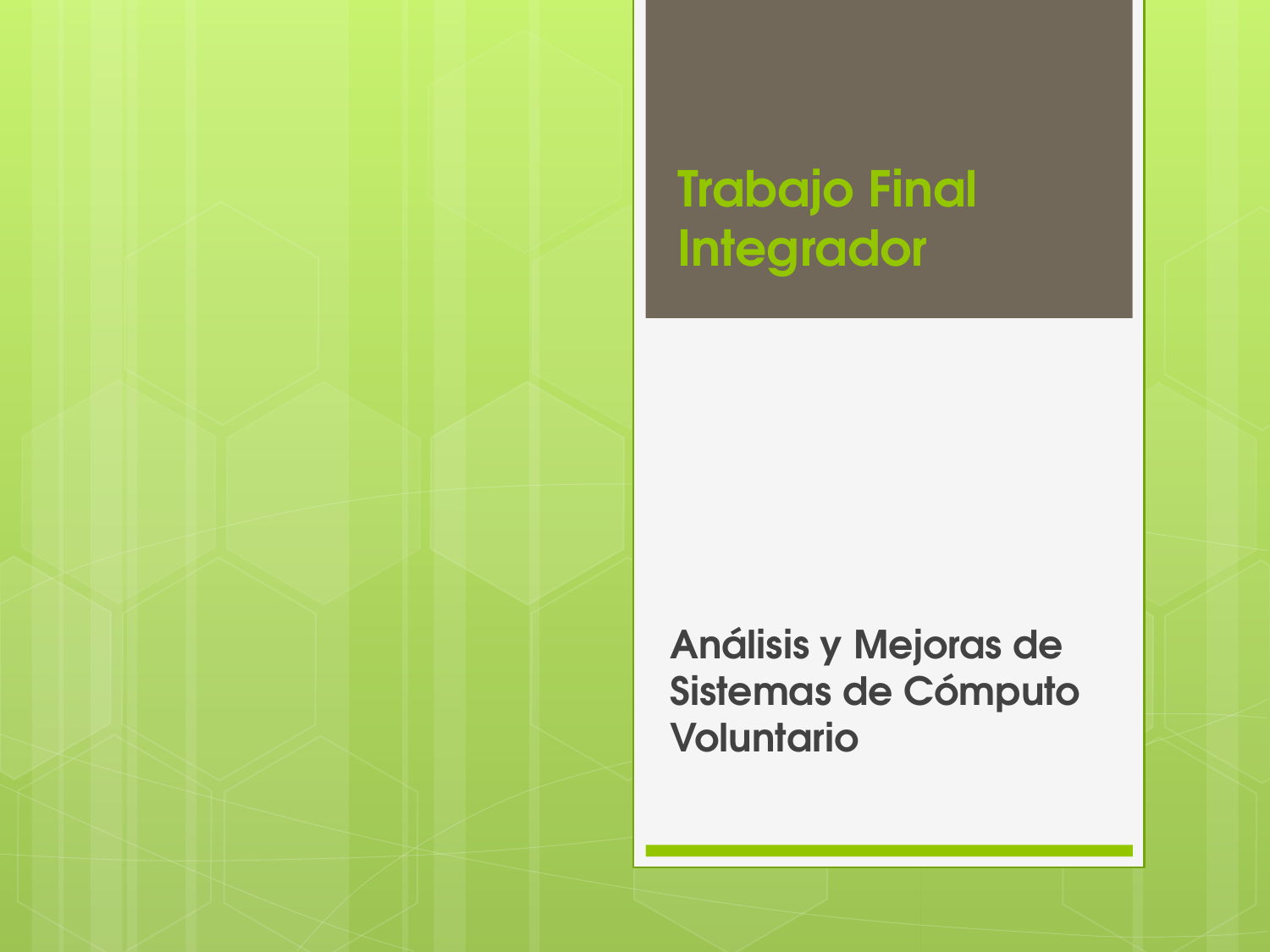

# Trabajo Final Integrador
Análisis y Mejoras de Sistemas de Cómputo Voluntario